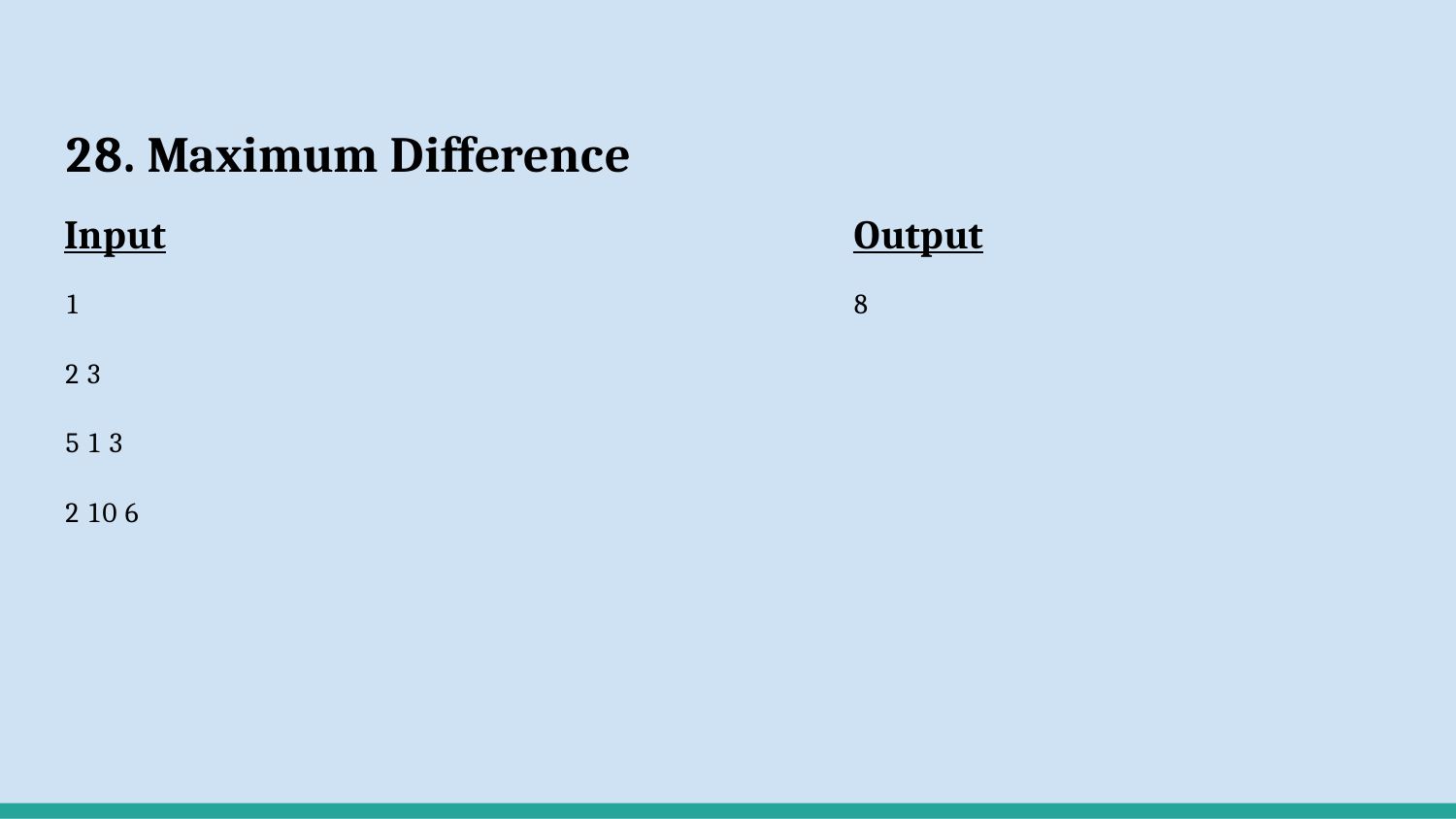

# 28. Maximum Difference

Input
1
2 3
5 1 3
2 10 6

Output
8